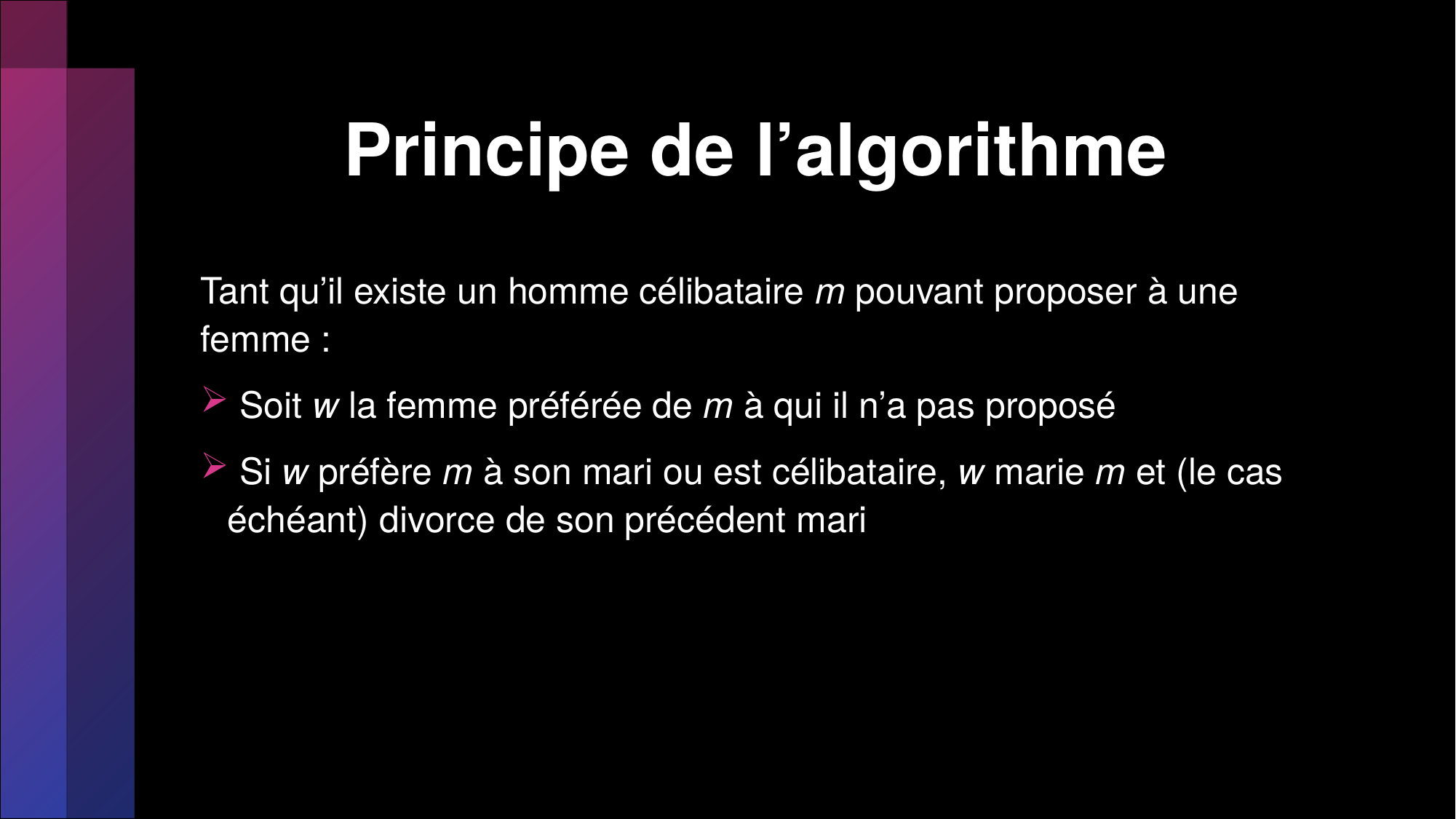

# Principe de l’algorithme
Tant qu’il existe un homme célibataire m pouvant proposer à une femme :
 Soit w la femme préférée de m à qui il n’a pas proposé
 Si w préfère m à son mari ou est célibataire, w marie m et (le cas échéant) divorce de son précédent mari